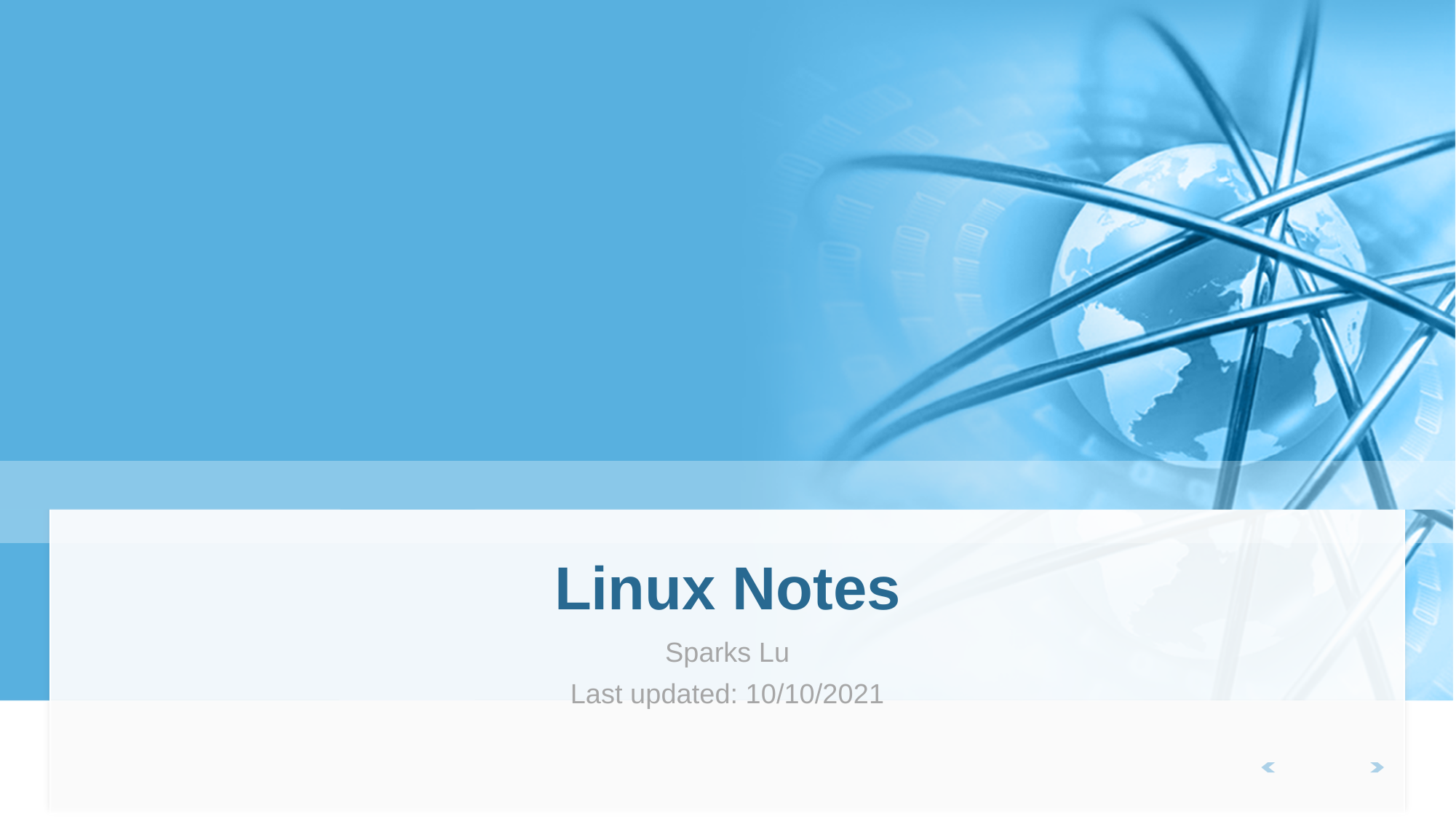

# Linux Notes
Sparks Lu
Last updated: 10/10/2021